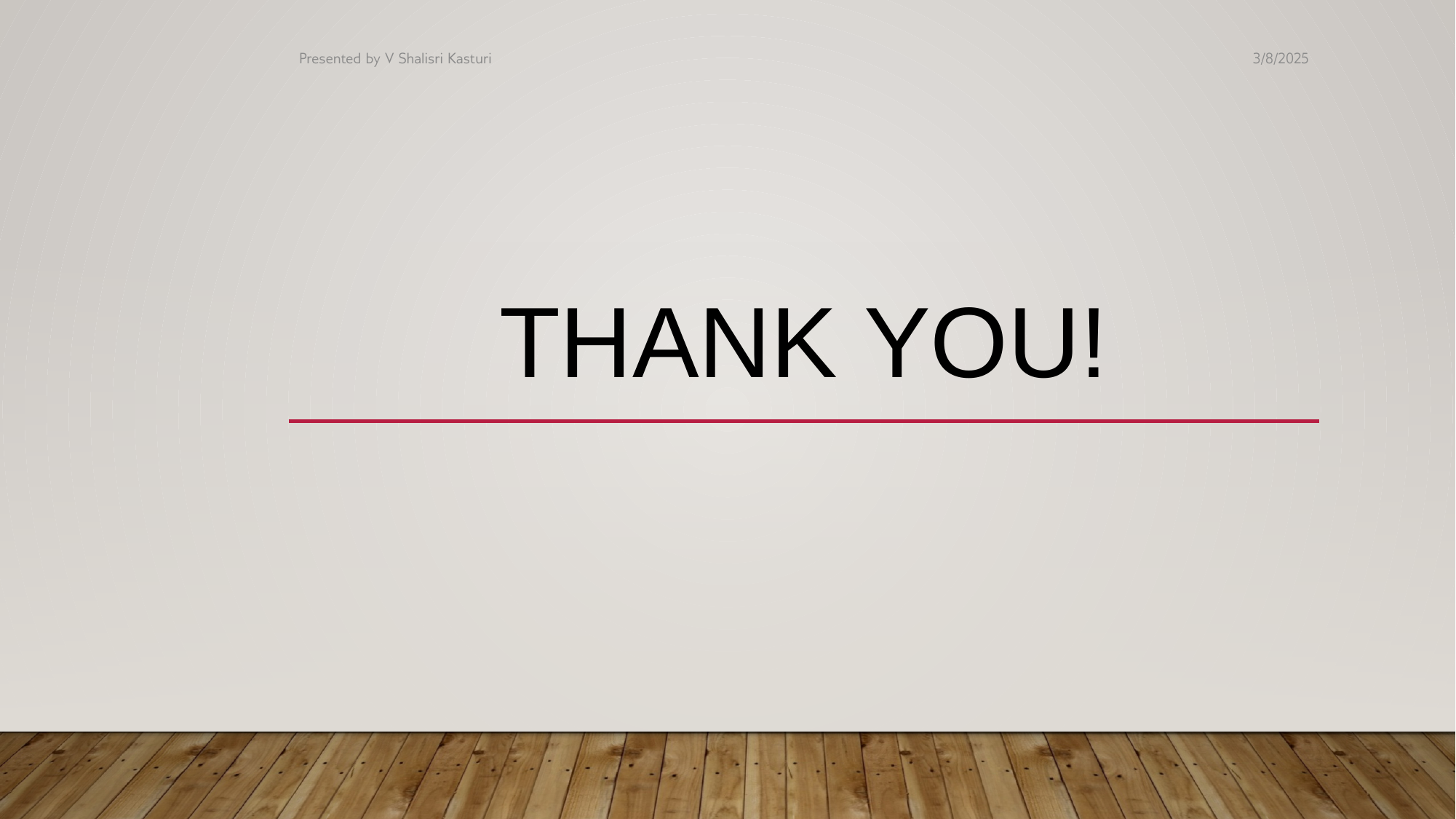

Presented by V Shalisri Kasturi
3/8/2025
# Thank you!